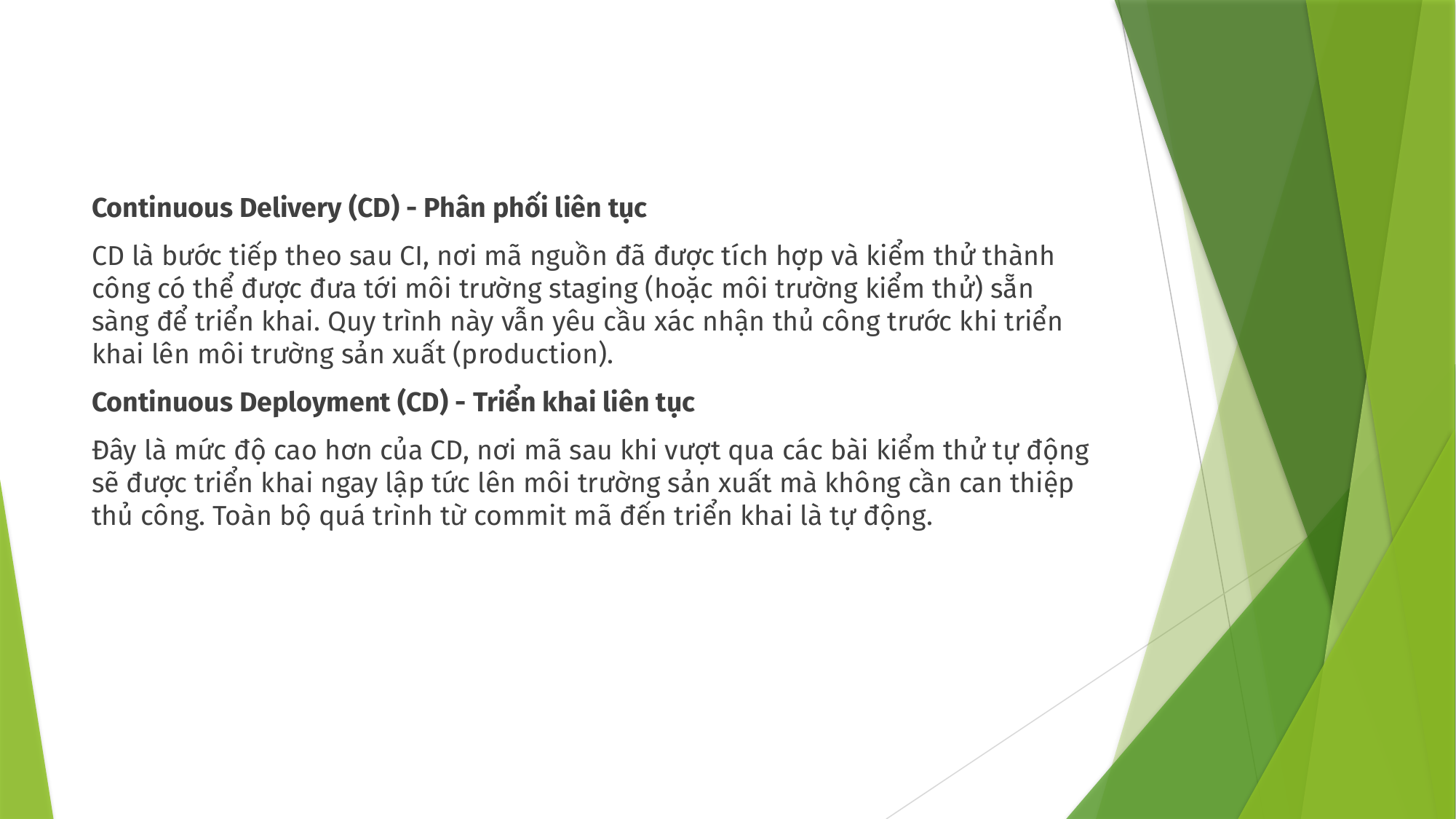

Continuous Delivery (CD) - Phân phối liên tục
CD là bước tiếp theo sau CI, nơi mã nguồn đã được tích hợp và kiểm thử thành công có thể được đưa tới môi trường staging (hoặc môi trường kiểm thử) sẵn sàng để triển khai. Quy trình này vẫn yêu cầu xác nhận thủ công trước khi triển khai lên môi trường sản xuất (production).
Continuous Deployment (CD) - Triển khai liên tục
Đây là mức độ cao hơn của CD, nơi mã sau khi vượt qua các bài kiểm thử tự động sẽ được triển khai ngay lập tức lên môi trường sản xuất mà không cần can thiệp thủ công. Toàn bộ quá trình từ commit mã đến triển khai là tự động.